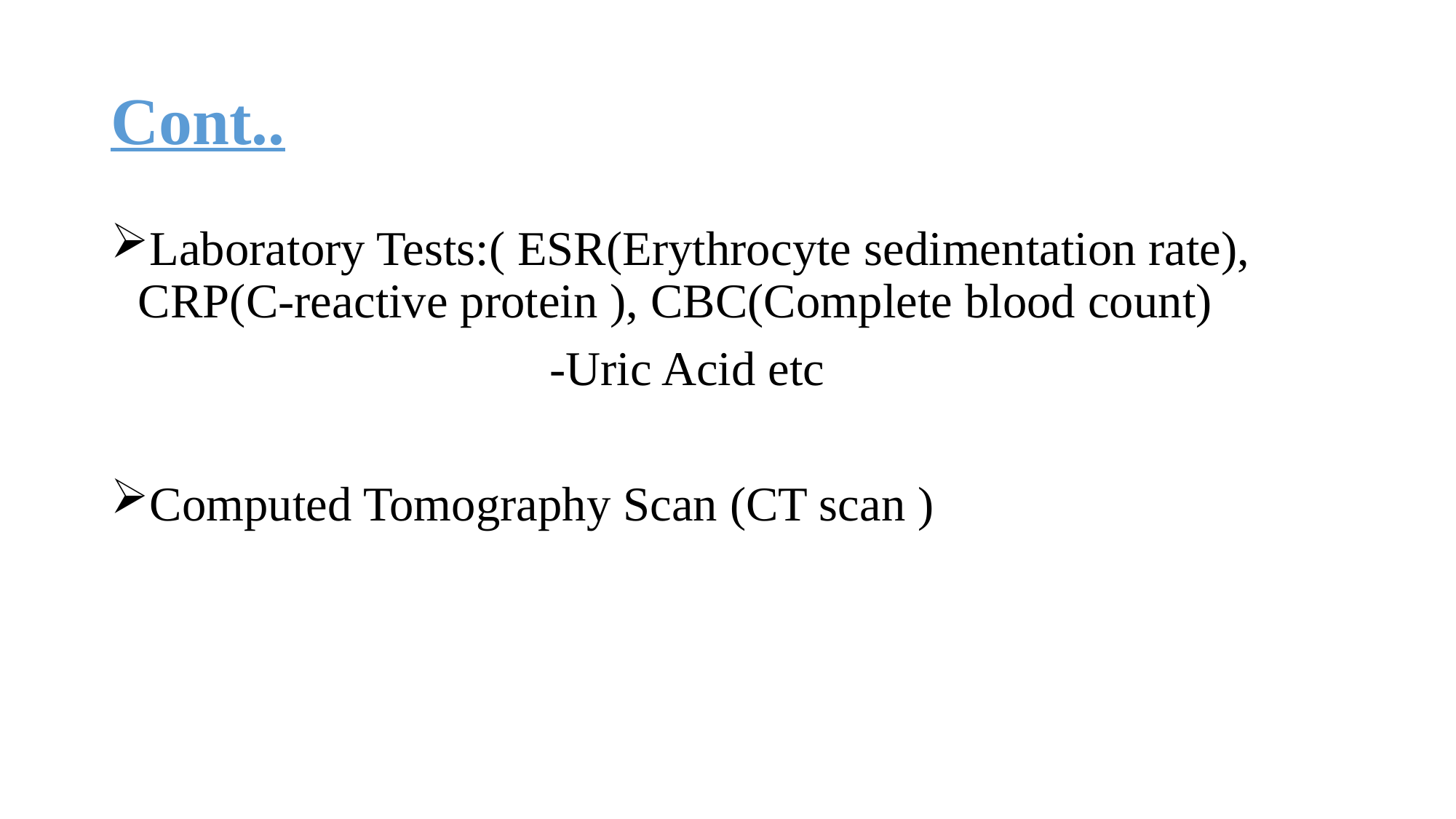

# Cont..
Laboratory Tests:( ESR(Erythrocyte sedimentation rate), CRP(C-reactive protein ), CBC(Complete blood count)
                                    -Uric Acid etc

Computed Tomography Scan (CT scan )